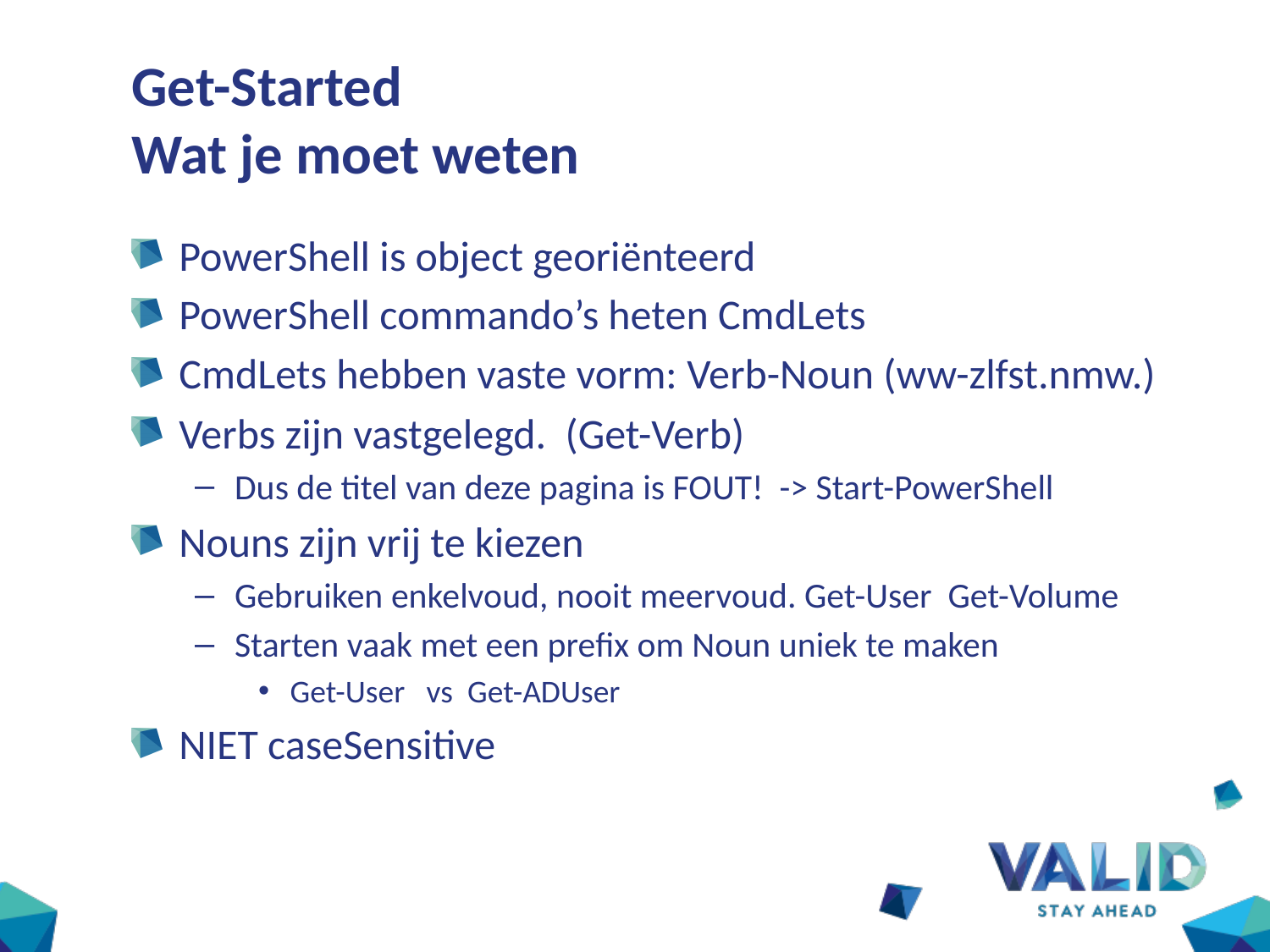

# Get-Started Wat je moet weten
PowerShell is object georiënteerd
PowerShell commando’s heten CmdLets
CmdLets hebben vaste vorm: Verb-Noun (ww-zlfst.nmw.)
Verbs zijn vastgelegd.  (Get-Verb)
Dus de titel van deze pagina is FOUT!  -> Start-PowerShell
Nouns zijn vrij te kiezen
Gebruiken enkelvoud, nooit meervoud. Get-User  Get-Volume
Starten vaak met een prefix om Noun uniek te maken
Get-User   vs  Get-ADUser
NIET caseSensitive